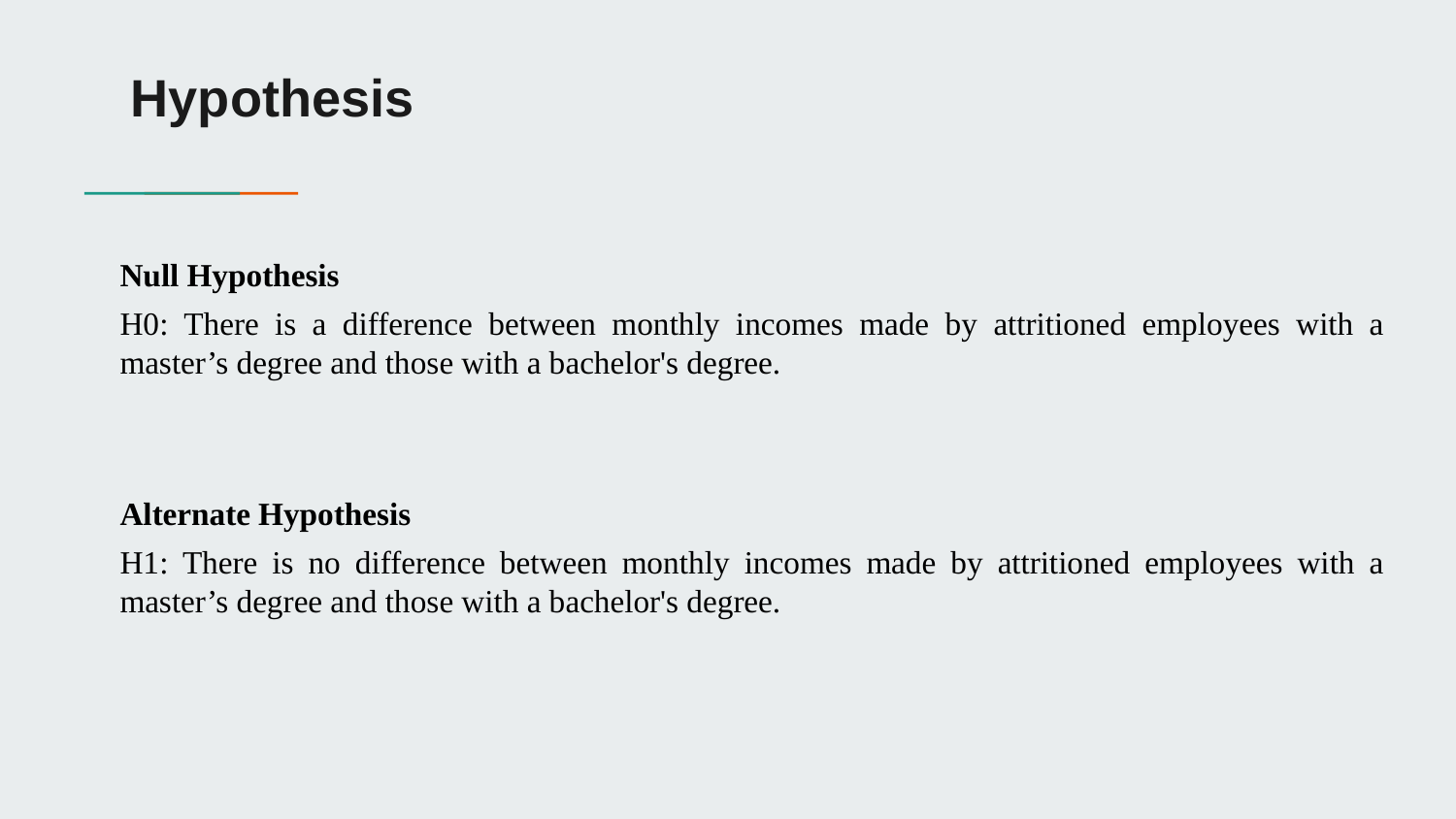

# Hypothesis
Null Hypothesis
H0: There is a difference between monthly incomes made by attritioned employees with a master’s degree and those with a bachelor's degree.

Alternate Hypothesis
H1: There is no difference between monthly incomes made by attritioned employees with a master’s degree and those with a bachelor's degree.